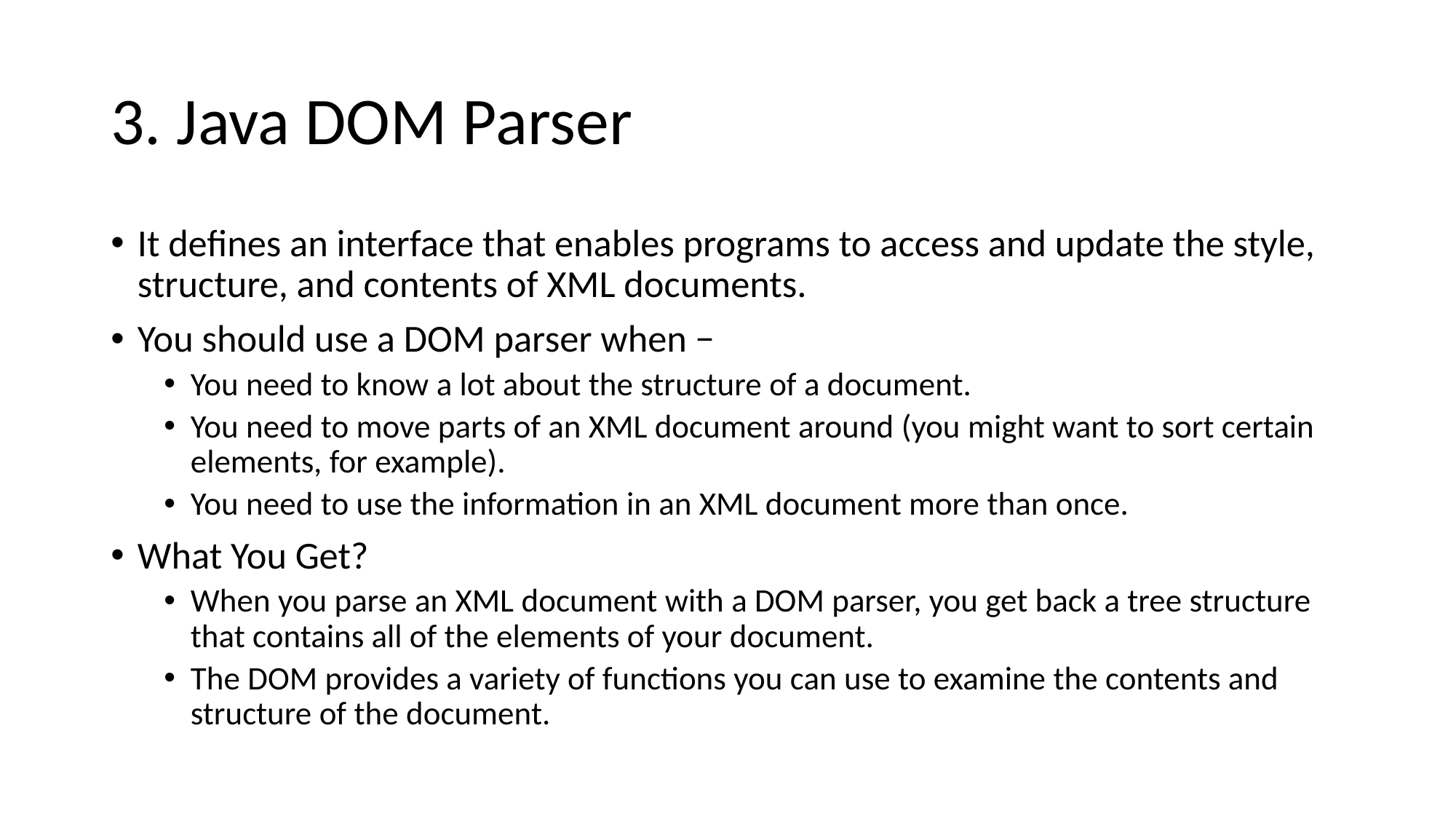

# 3. Java DOM Parser
It defines an interface that enables programs to access and update the style, structure, and contents of XML documents.
You should use a DOM parser when −
You need to know a lot about the structure of a document.
You need to move parts of an XML document around (you might want to sort certain elements, for example).
You need to use the information in an XML document more than once.
What You Get?
When you parse an XML document with a DOM parser, you get back a tree structure that contains all of the elements of your document.
The DOM provides a variety of functions you can use to examine the contents and structure of the document.